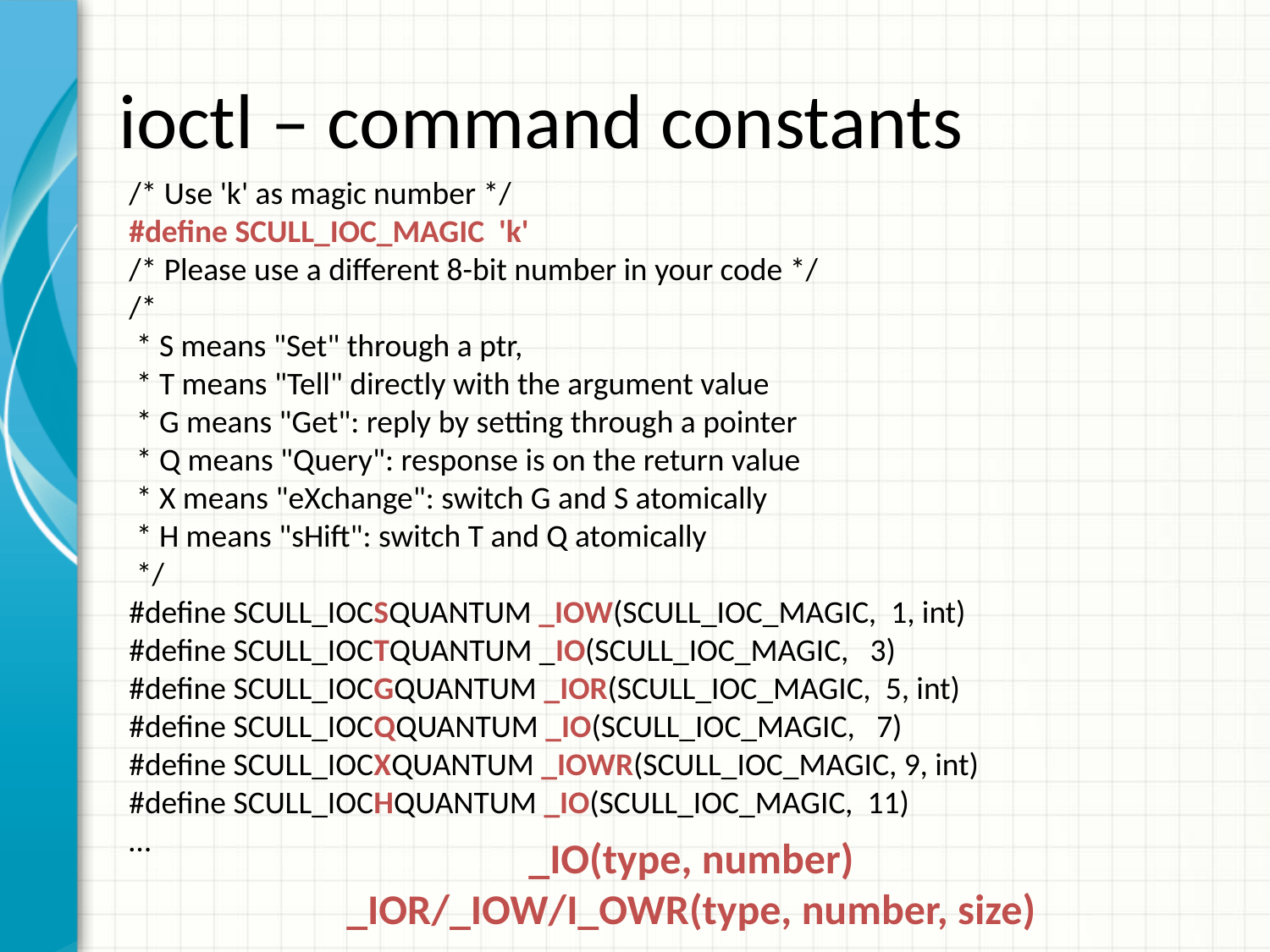

# ioctl – command constants
/* Use 'k' as magic number */
#define SCULL_IOC_MAGIC  'k'
/* Please use a different 8-bit number in your code */
/*
 * S means "Set" through a ptr,
 * T means "Tell" directly with the argument value
 * G means "Get": reply by setting through a pointer
 * Q means "Query": response is on the return value
 * X means "eXchange": switch G and S atomically
 * H means "sHift": switch T and Q atomically
 */
#define SCULL_IOCSQUANTUM _IOW(SCULL_IOC_MAGIC,  1, int)
#define SCULL_IOCTQUANTUM _IO(SCULL_IOC_MAGIC,   3)
#define SCULL_IOCGQUANTUM _IOR(SCULL_IOC_MAGIC,  5, int)
#define SCULL_IOCQQUANTUM _IO(SCULL_IOC_MAGIC,   7)
#define SCULL_IOCXQUANTUM _IOWR(SCULL_IOC_MAGIC, 9, int)
#define SCULL_IOCHQUANTUM _IO(SCULL_IOC_MAGIC,  11)
…

_IO(type, number)
_IOR/_IOW/I_OWR(type, number, size)